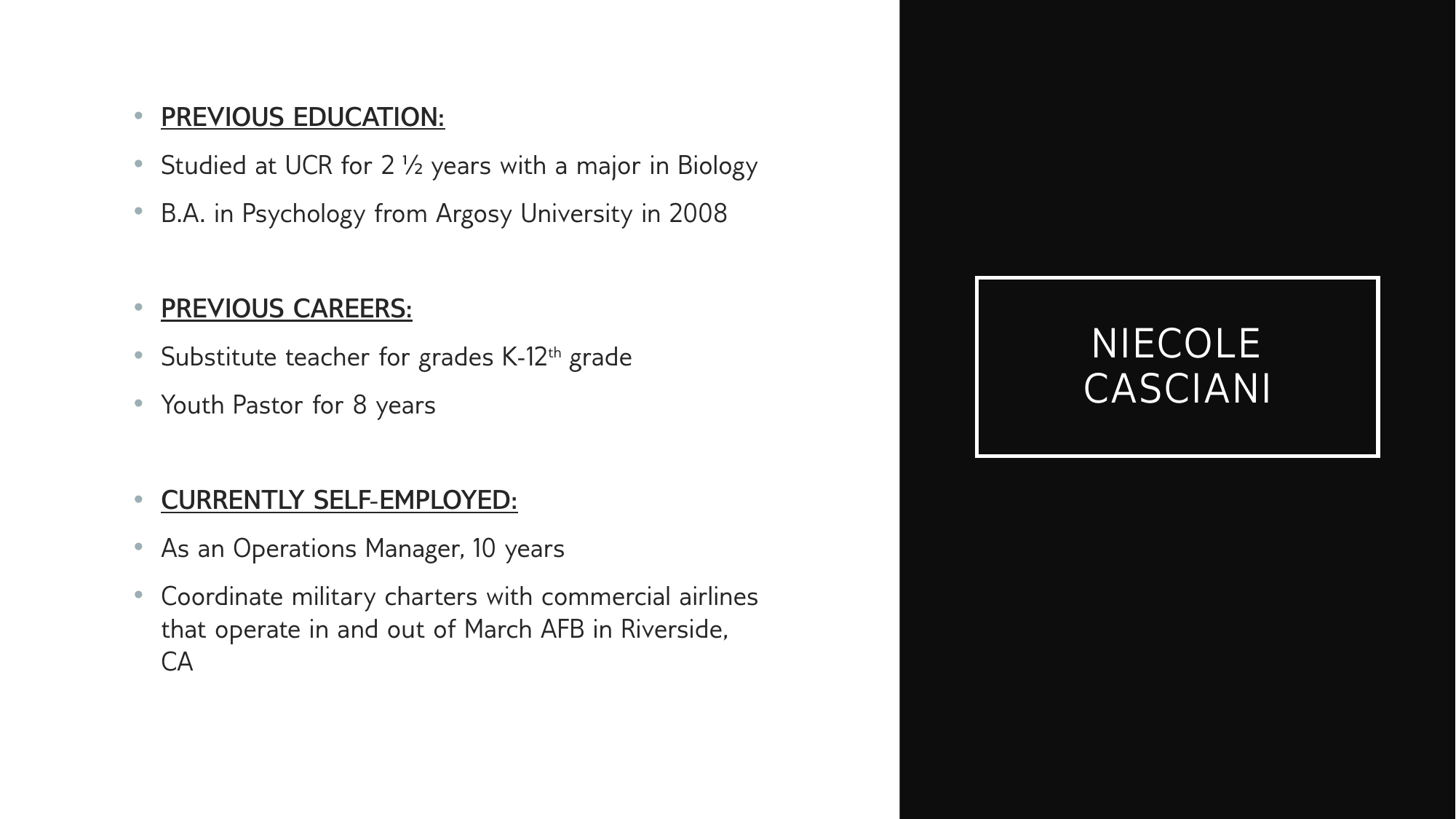

PREVIOUS EDUCATION:
Studied at UCR for 2 ½ years with a major in Biology
B.A. in Psychology from Argosy University in 2008

PREVIOUS CAREERS:
Substitute teacher for grades K-12th grade
Youth Pastor for 8 years

CURRENTLY SELF-EMPLOYED:
As an Operations Manager, 10 years
Coordinate military charters with commercial airlines that operate in and out of March AFB in Riverside, CA

# Niecole casciani